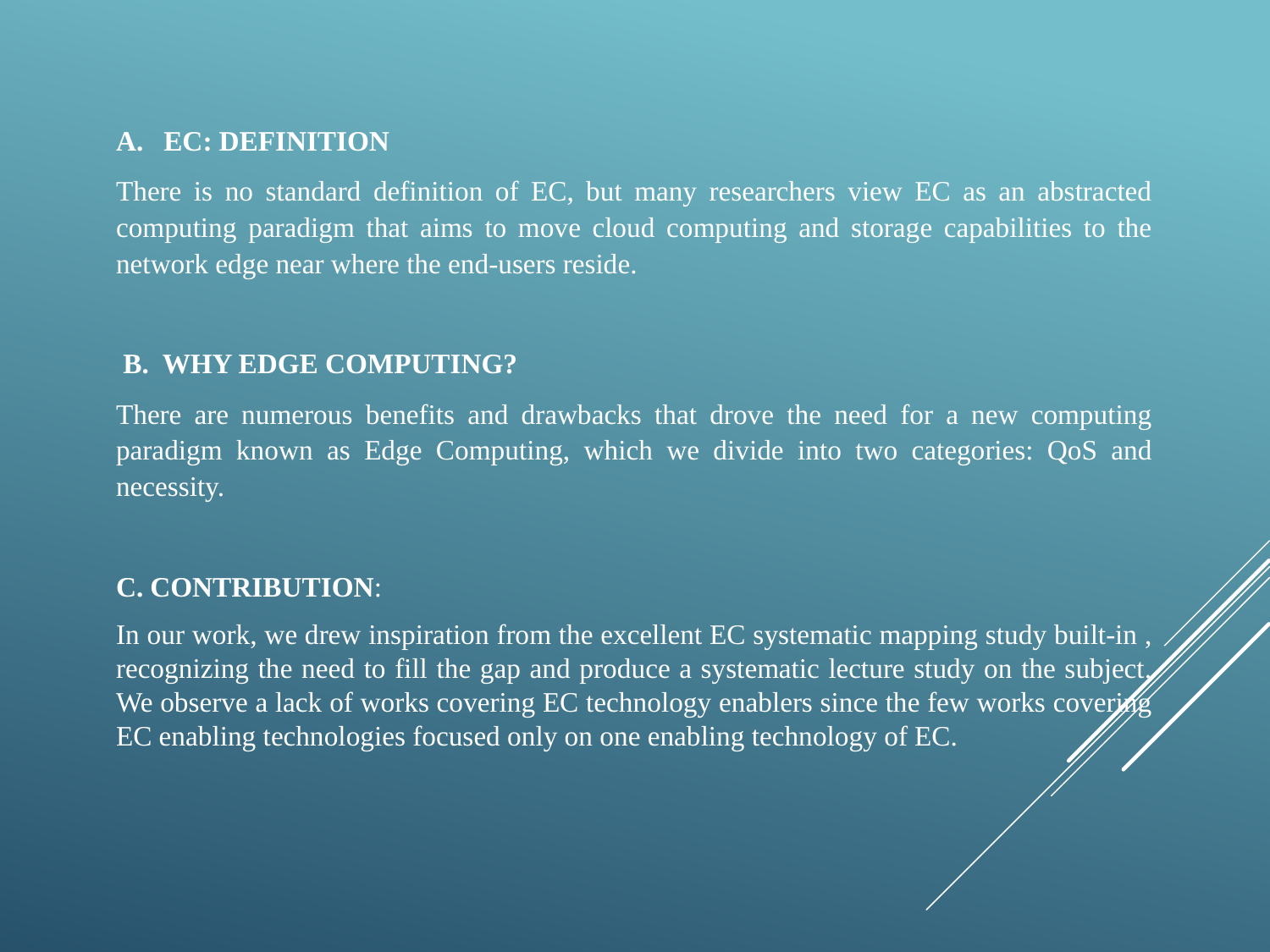

EC: DEFINITION
There is no standard definition of EC, but many researchers view EC as an abstracted computing paradigm that aims to move cloud computing and storage capabilities to the network edge near where the end-users reside.

 B.  WHY EDGE COMPUTING?
There are numerous benefits and drawbacks that drove the need for a new computing paradigm known as Edge Computing, which we divide into two categories: QoS and necessity.

C. CONTRIBUTION:
In our work, we drew inspiration from the excellent EC systematic mapping study built-in , recognizing the need to fill the gap and produce a systematic lecture study on the subject. We observe a lack of works covering EC technology enablers since the few works covering EC enabling technologies focused only on one enabling technology of EC.